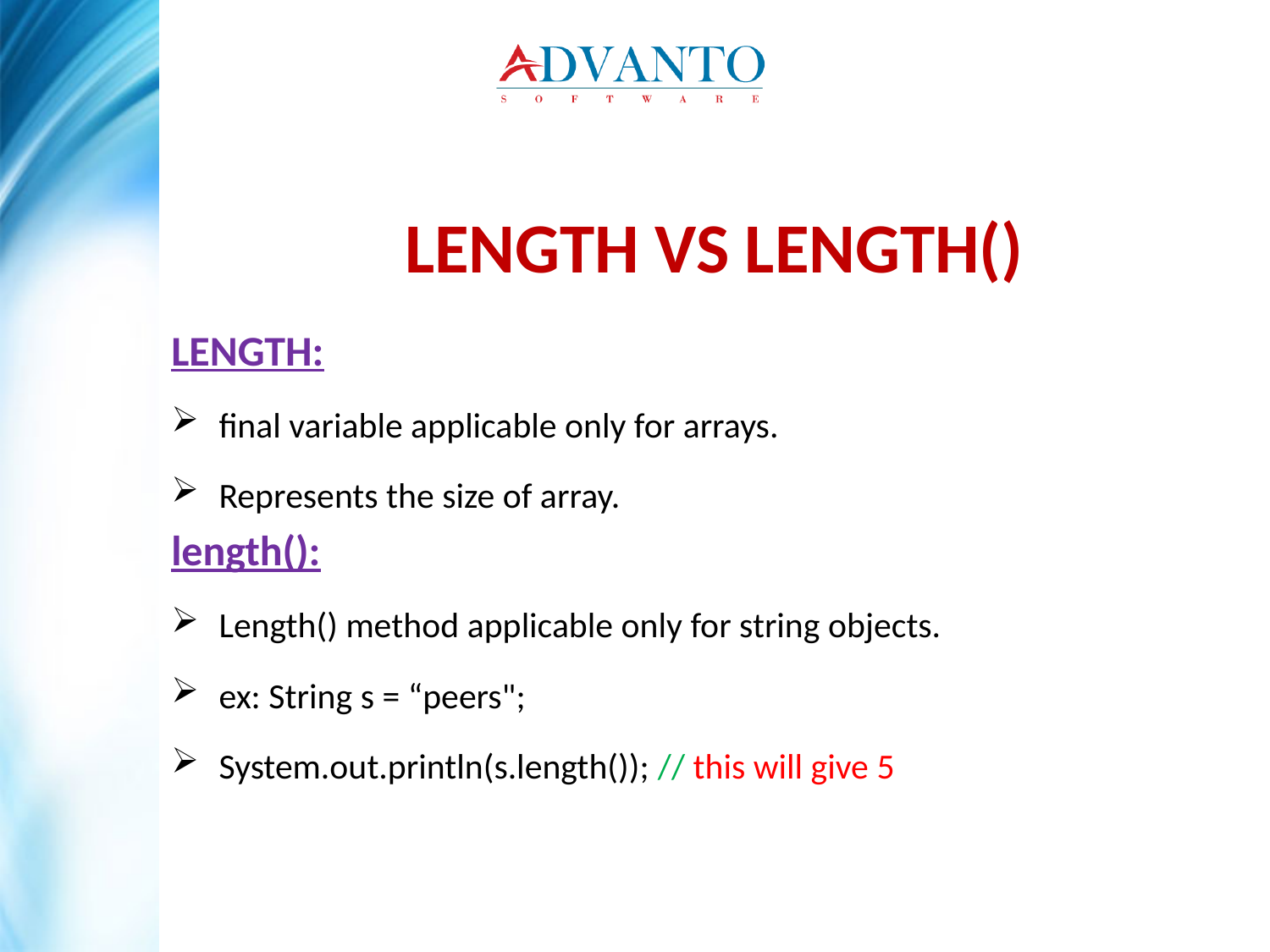

LENGTH VS LENGTH()
LENGTH:
final variable applicable only for arrays.
Represents the size of array.
length():
Length() method applicable only for string objects.
ex: String s = “peers";
System.out.println(s.length()); // this will give 5